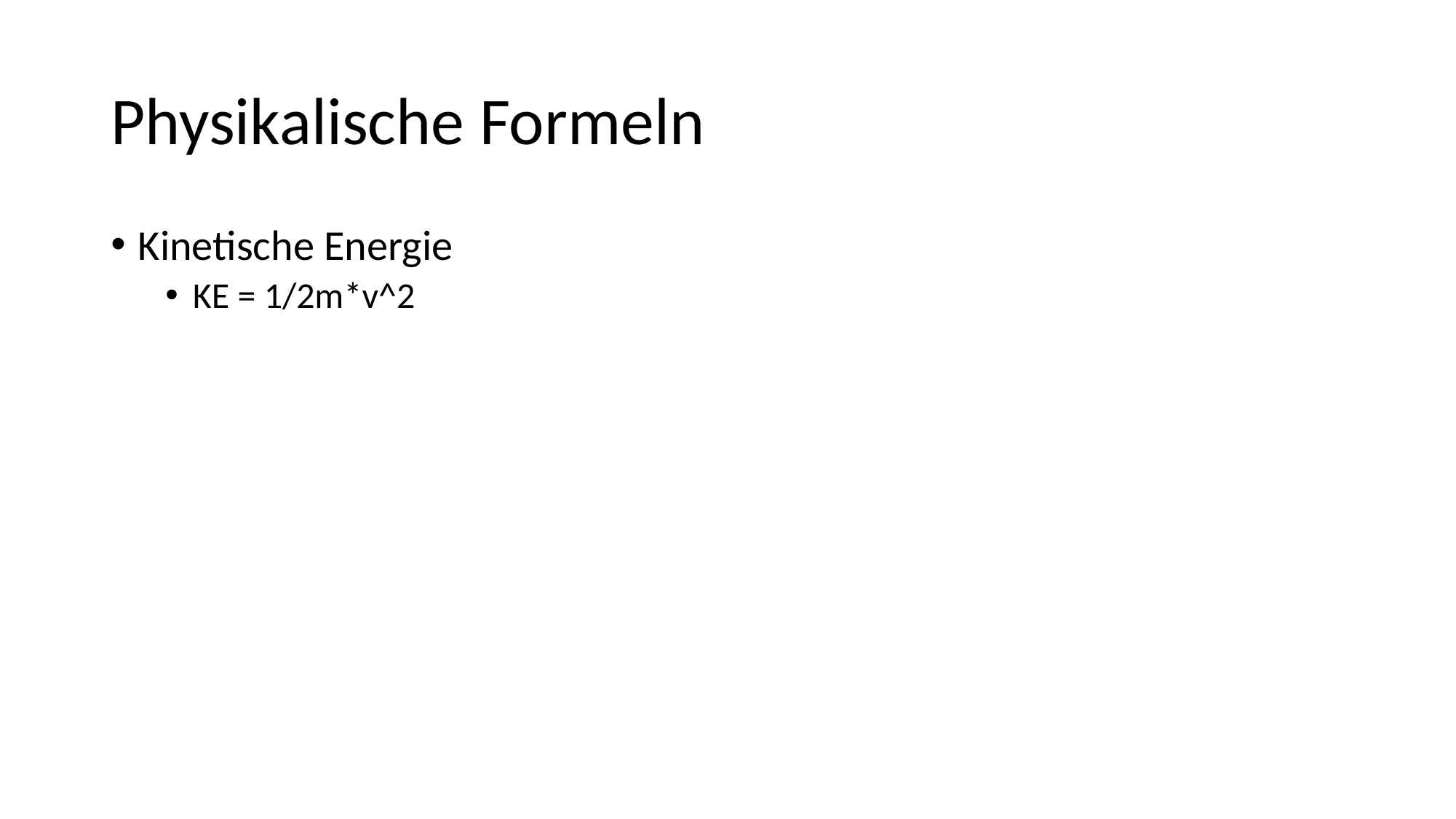

# Physikalische Formeln
Kinetische Energie
KE = 1/2m*v^2